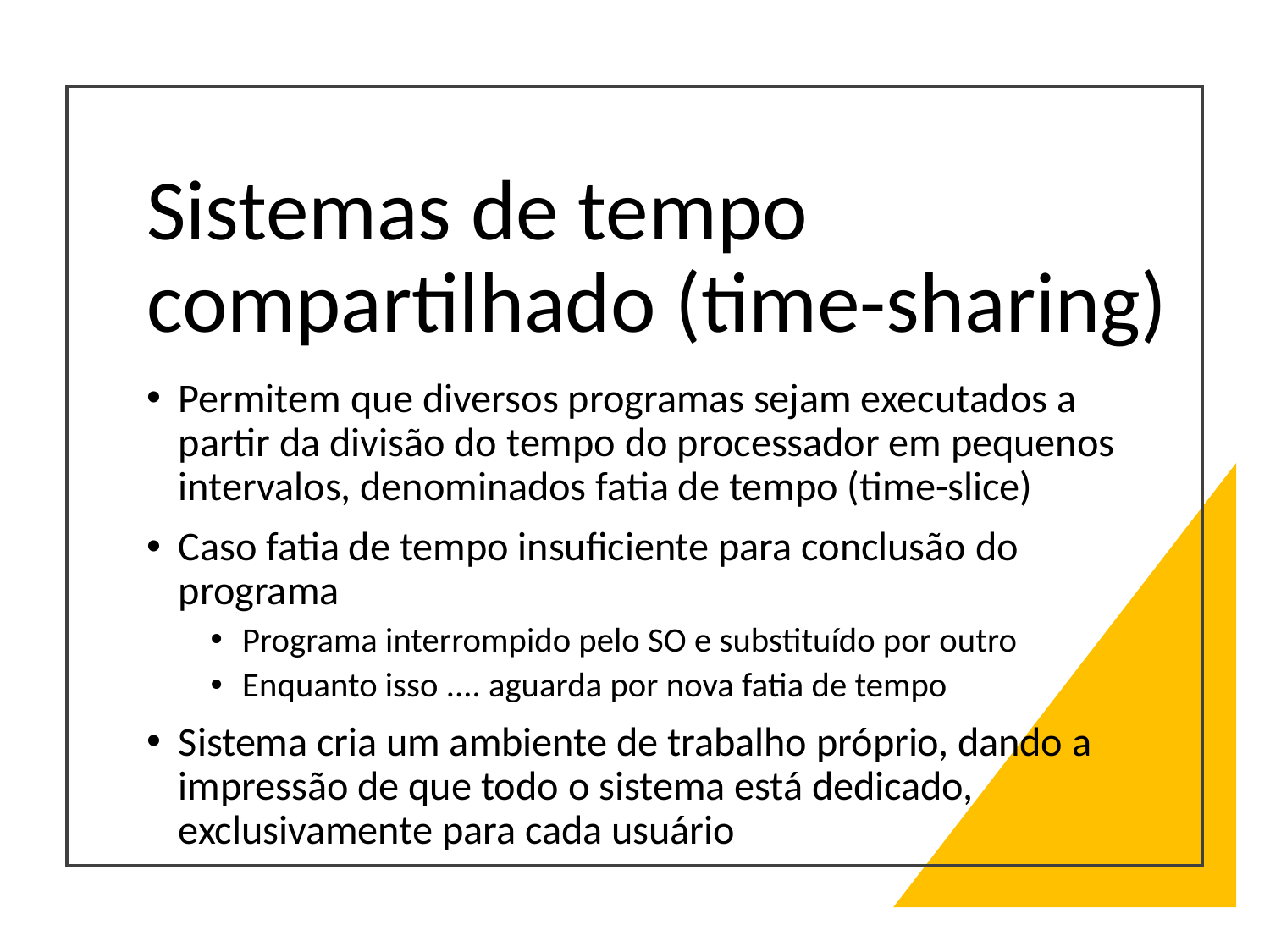

# Sistemas de tempo compartilhado (time-sharing)
Permitem que diversos programas sejam executados a partir da divisão do tempo do processador em pequenos intervalos, denominados fatia de tempo (time-slice)
Caso fatia de tempo insuficiente para conclusão do programa
Programa interrompido pelo SO e substituído por outro
Enquanto isso .... aguarda por nova fatia de tempo
Sistema cria um ambiente de trabalho próprio, dando a impressão de que todo o sistema está dedicado, exclusivamente para cada usuário